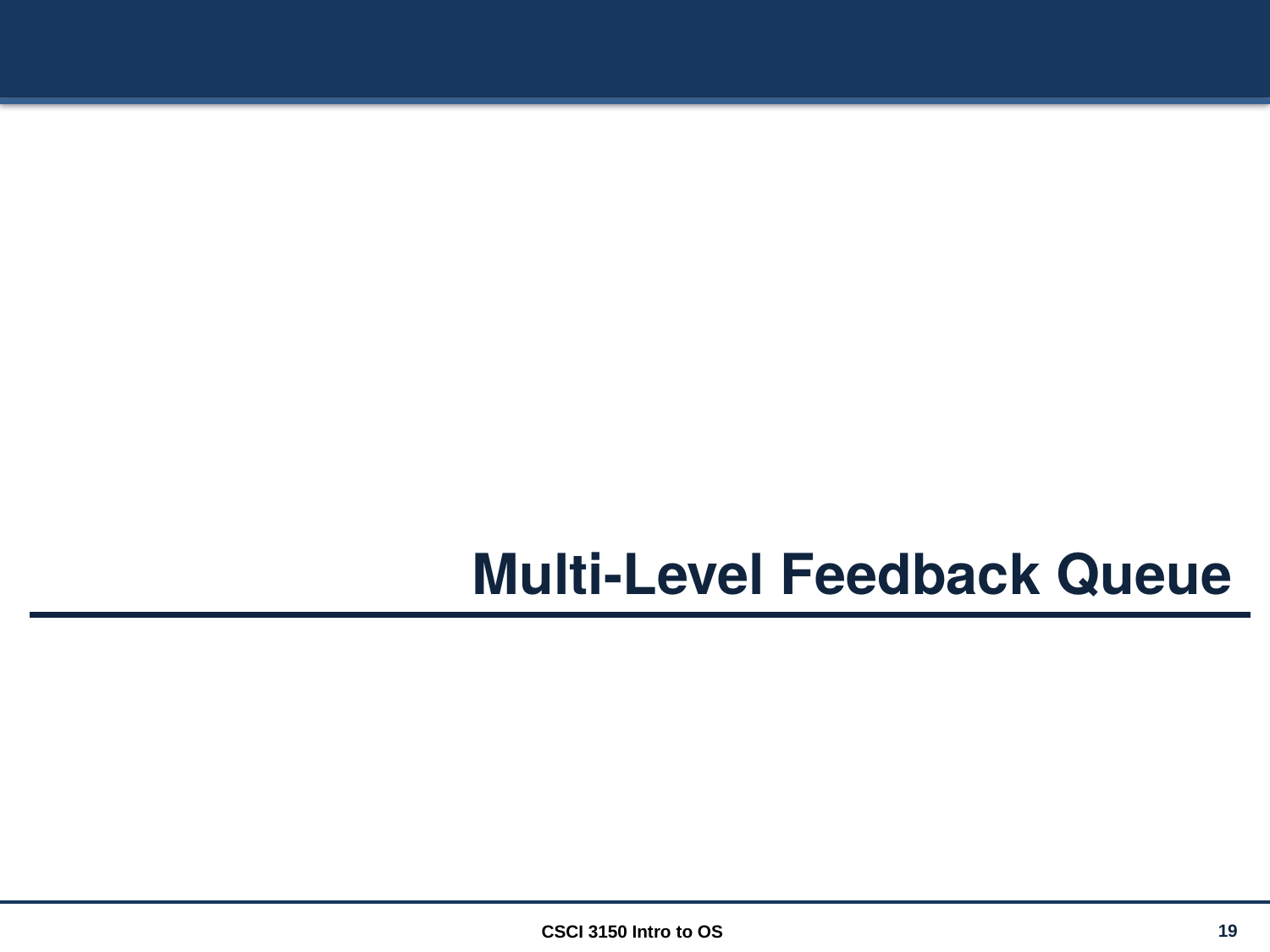

Multi-Level Feedback Queue
CSCI 3150 Intro to OS
19